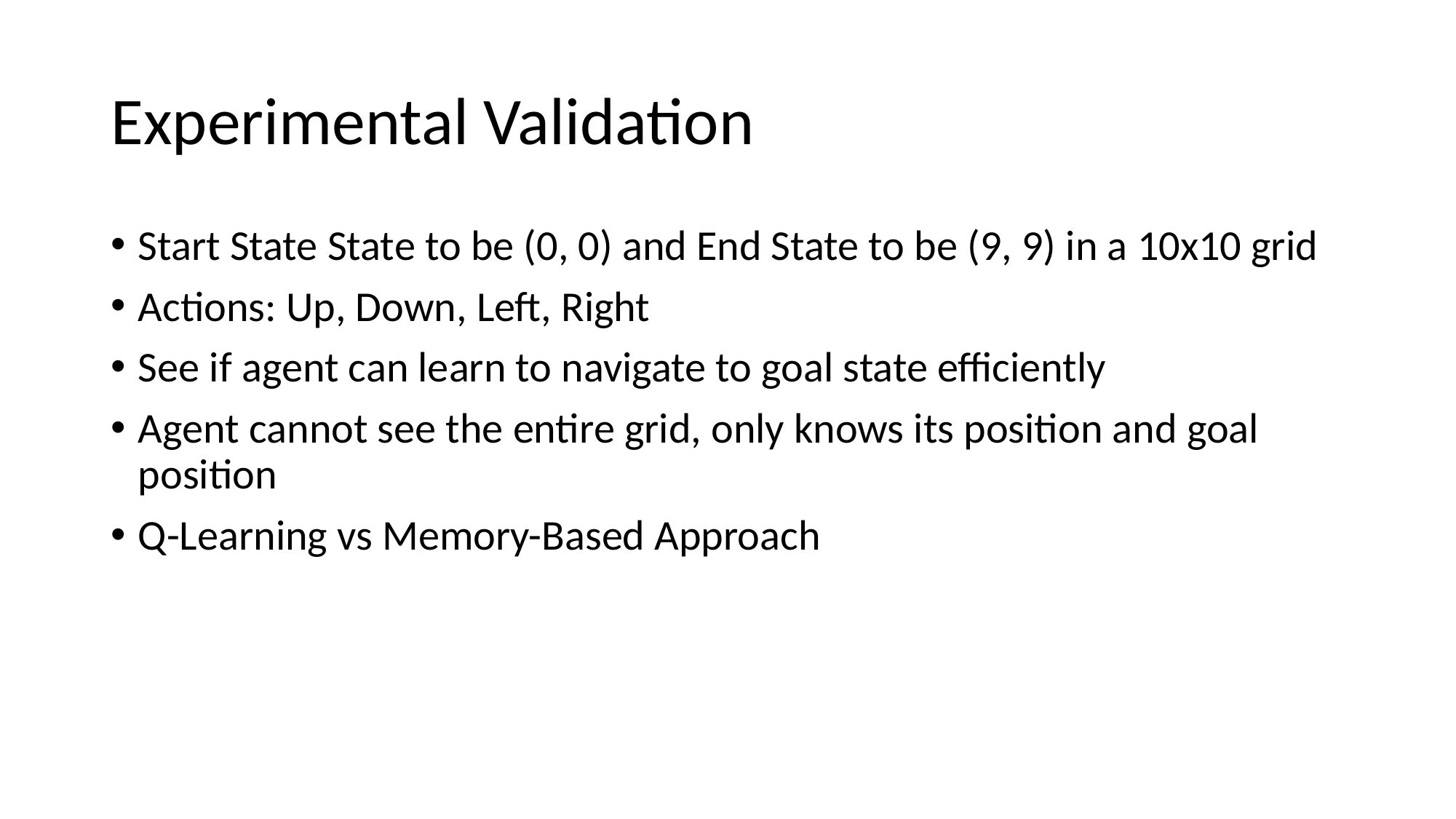

# Experimental Validation
Start State State to be (0, 0) and End State to be (9, 9) in a 10x10 grid
Actions: Up, Down, Left, Right
See if agent can learn to navigate to goal state efficiently
Agent cannot see the entire grid, only knows its position and goal position
Q-Learning vs Memory-Based Approach